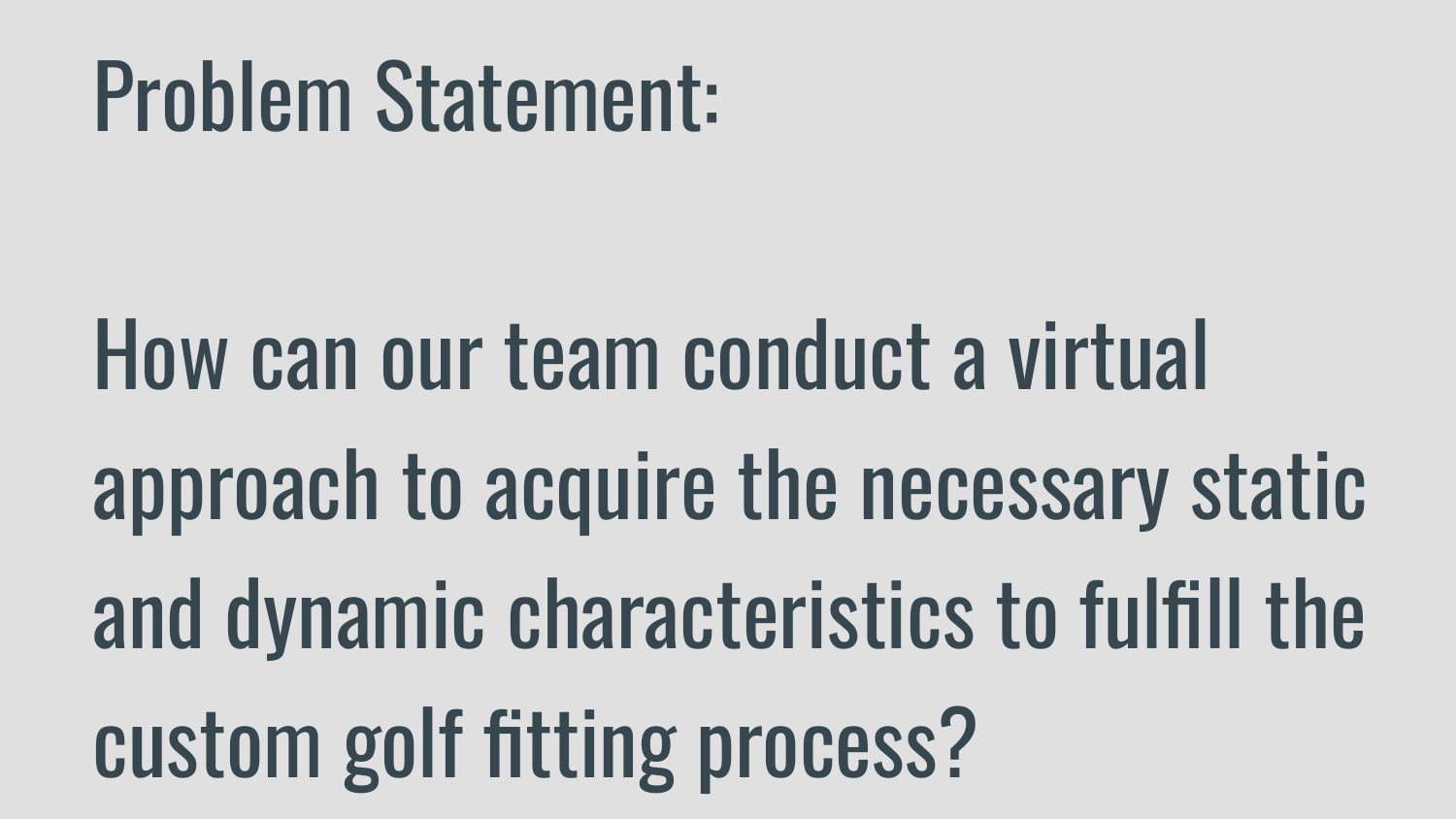

# Problem Statement:

How can our team conduct a virtual approach to acquire the necessary static and dynamic characteristics to fulfill the custom golf fitting process?